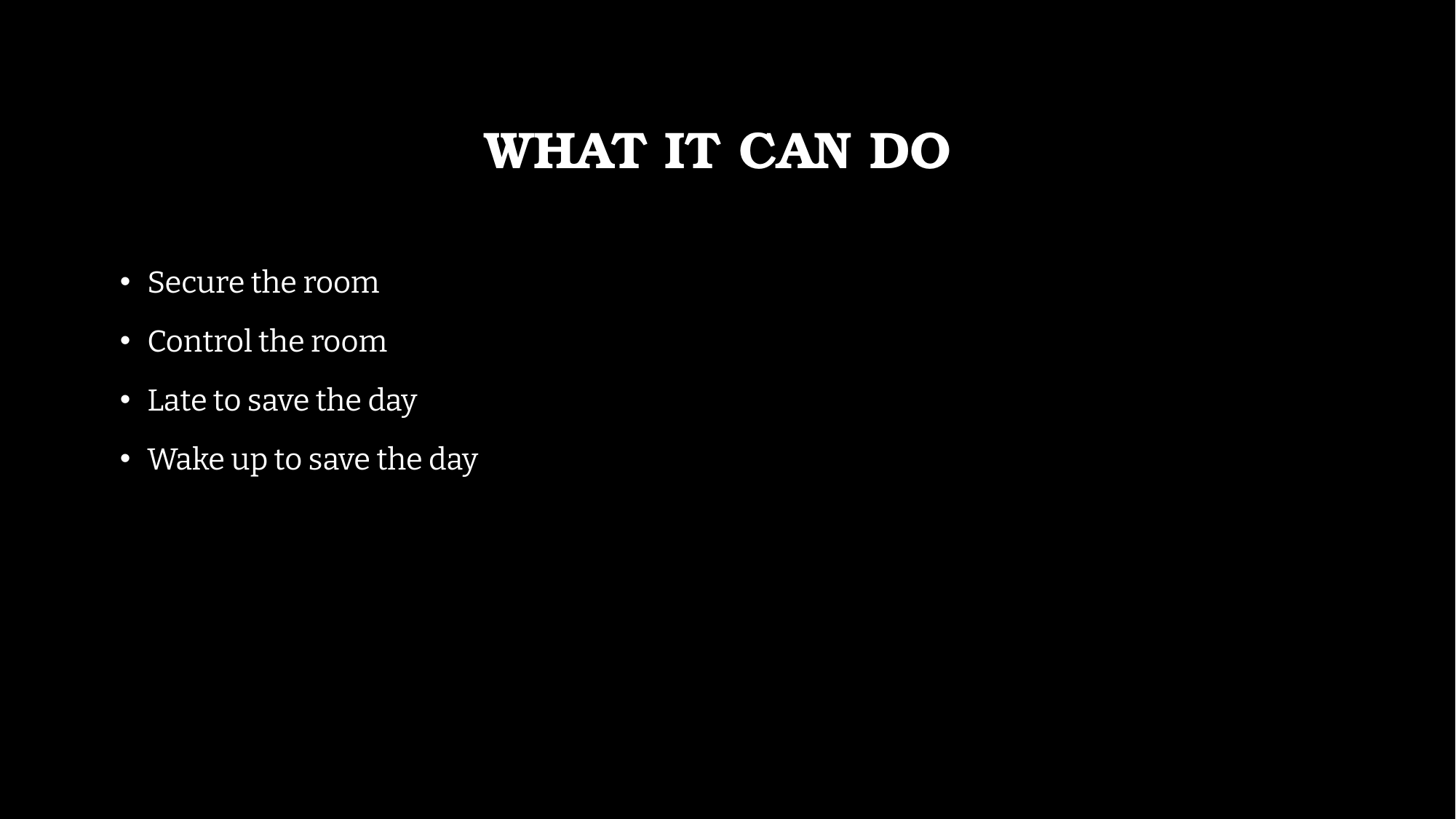

# What It can do
Secure the room
Control the room
Late to save the day
Wake up to save the day